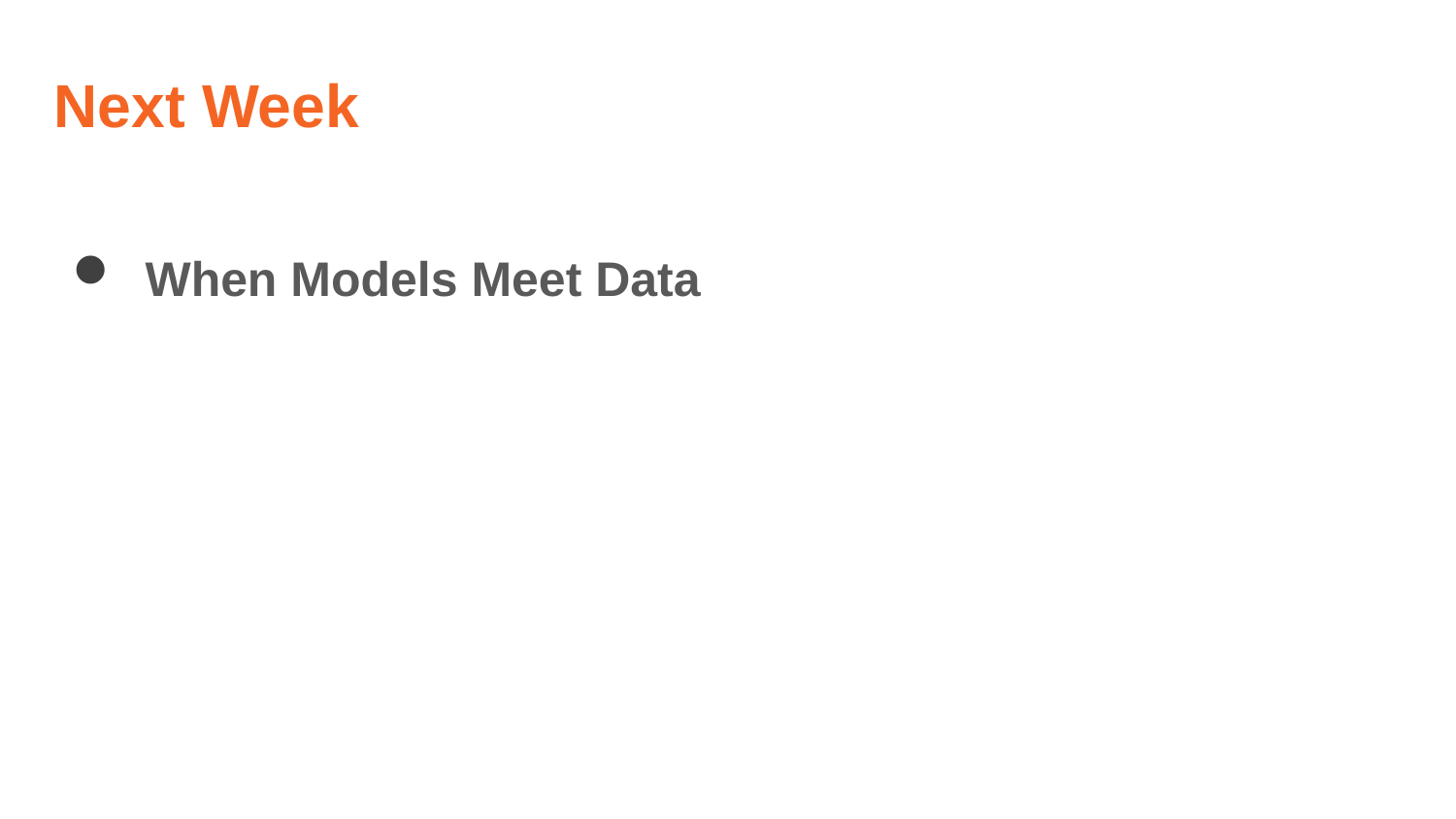

# Next Week
When Models Meet Data